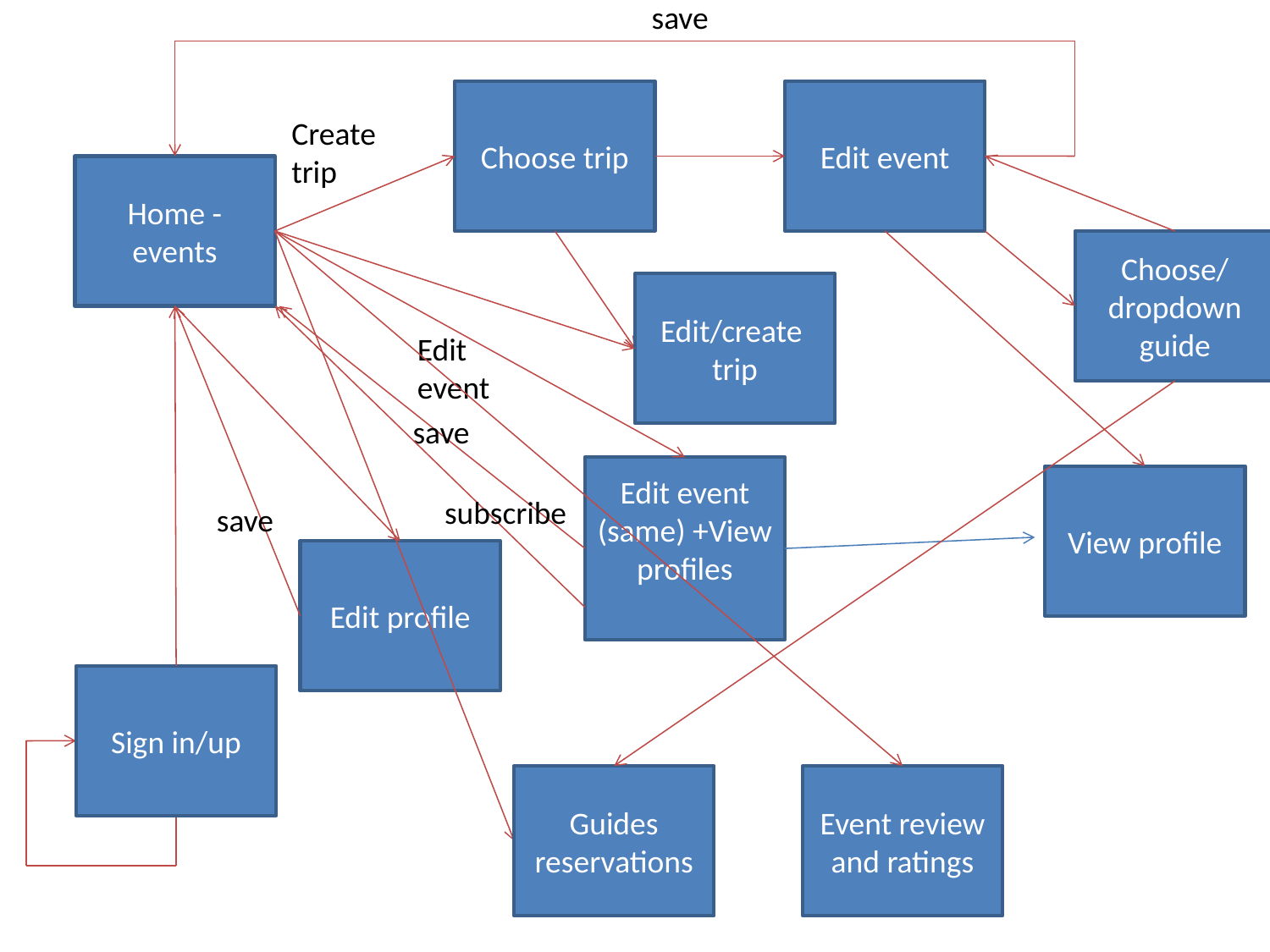

save
Choose trip
Edit event
Create trip
Home - events
Choose/dropdown guide
Edit/create  trip
Edit event
save
Edit event (same) +View profiles

View profile
subscribe
save
Edit profile
Sign in/up
Guides reservations
Event review and ratings